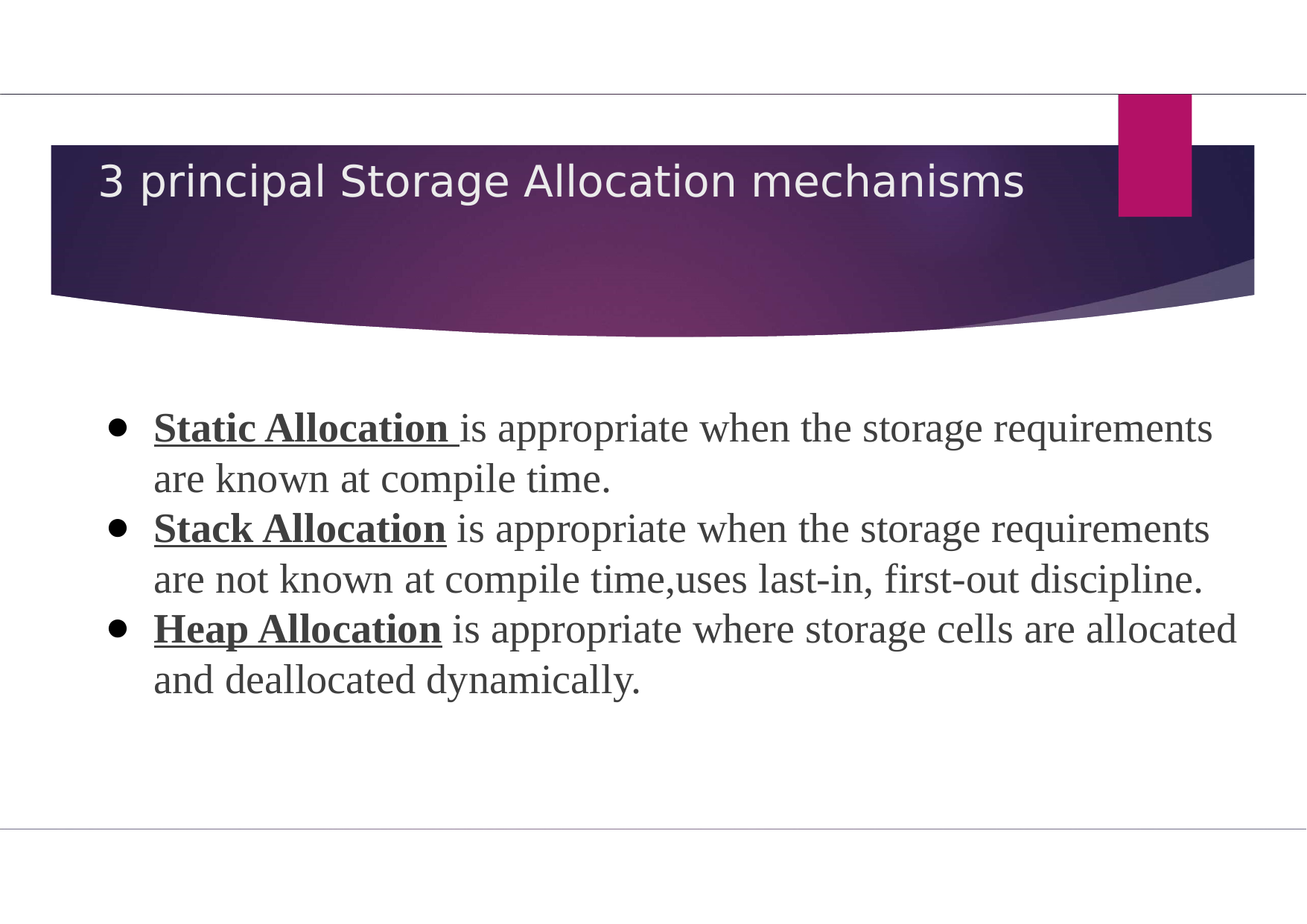

# 3 principal Storage Allocation mechanisms
Static Allocation is appropriate when the storage requirements are known at compile time.
Stack Allocation is appropriate when the storage requirements are not known at compile time,uses last-in, first-out discipline.
Heap Allocation is appropriate where storage cells are allocated and deallocated dynamically.